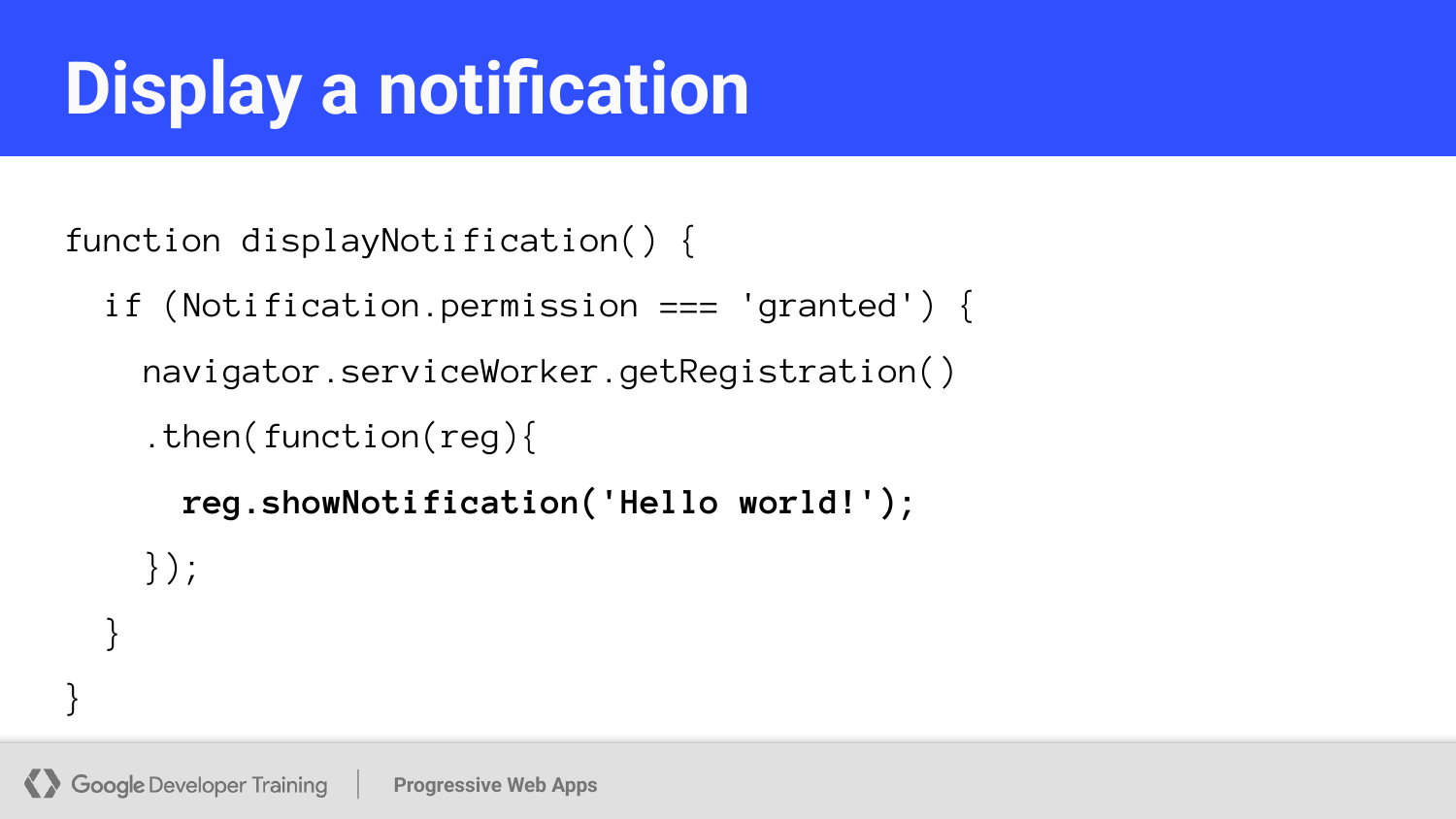

# Display a notification
function displayNotification() {
  if (Notification.permission === 'granted') {
    navigator.serviceWorker.getRegistration()
    .then(function(reg){
      reg.showNotification('Hello world!');
    });
  }
}